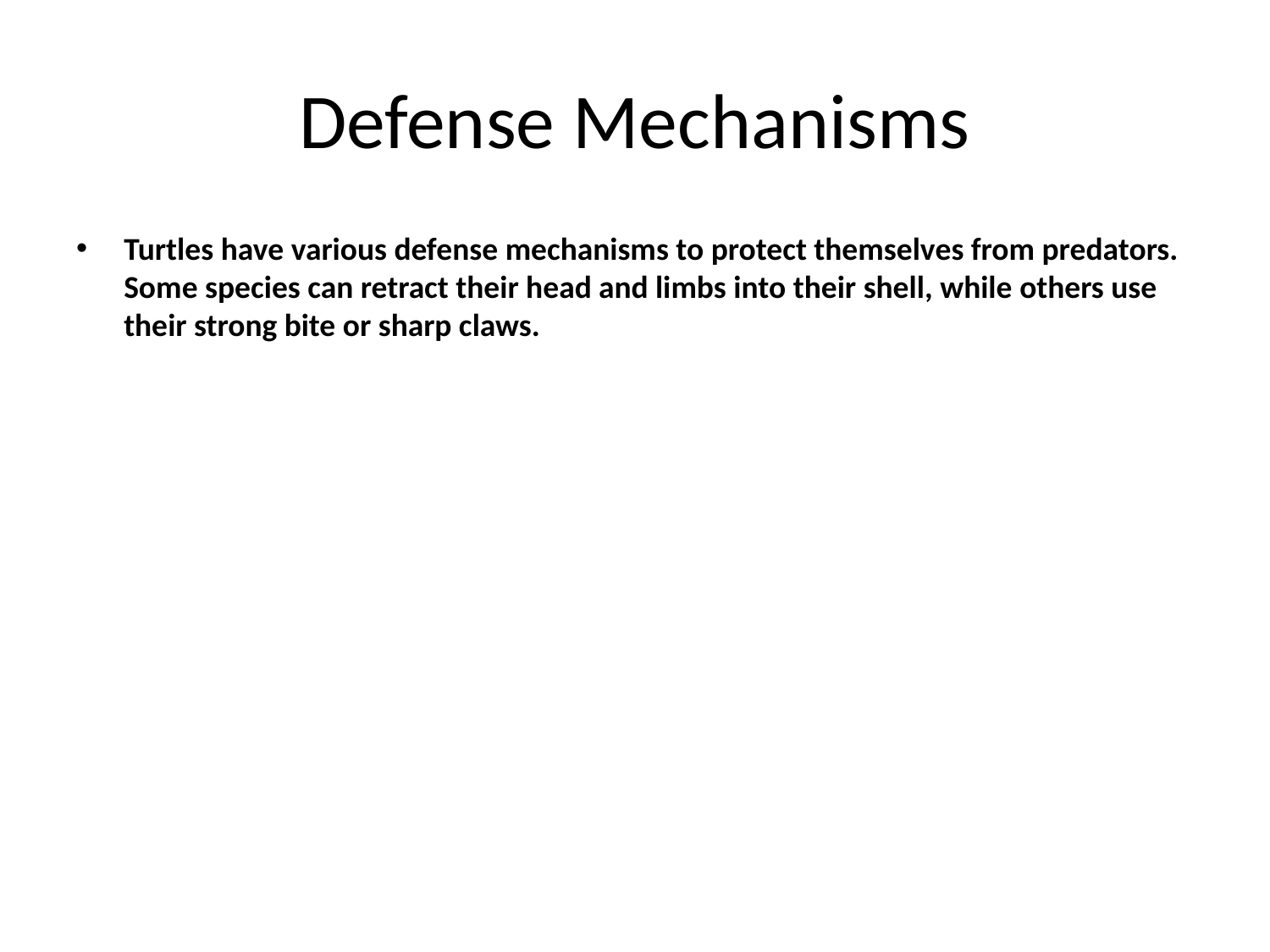

# Defense Mechanisms
Turtles have various defense mechanisms to protect themselves from predators. Some species can retract their head and limbs into their shell, while others use their strong bite or sharp claws.